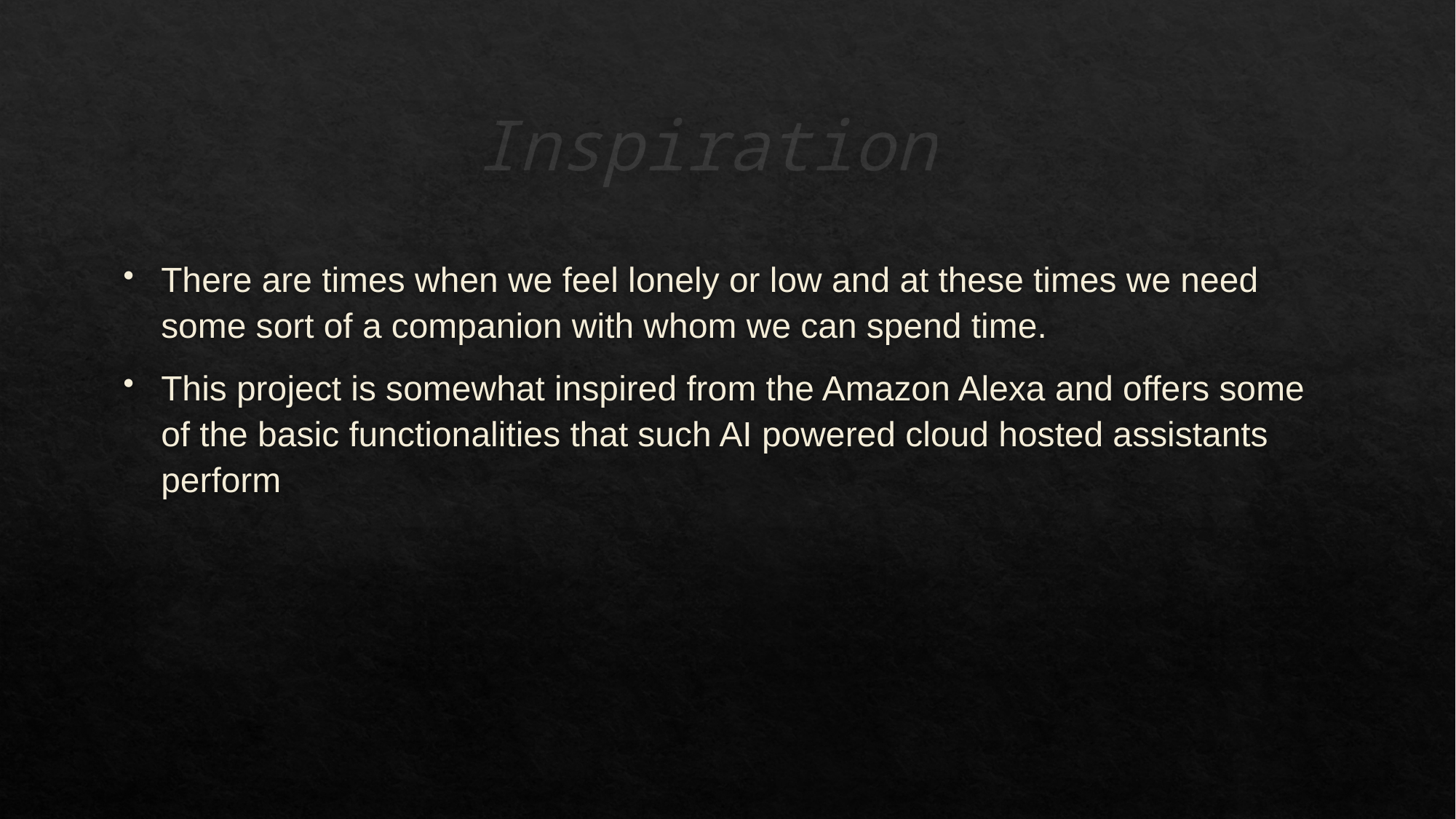

# Inspiration
There are times when we feel lonely or low and at these times we need some sort of a companion with whom we can spend time.
This project is somewhat inspired from the Amazon Alexa and offers some of the basic functionalities that such AI powered cloud hosted assistants perform